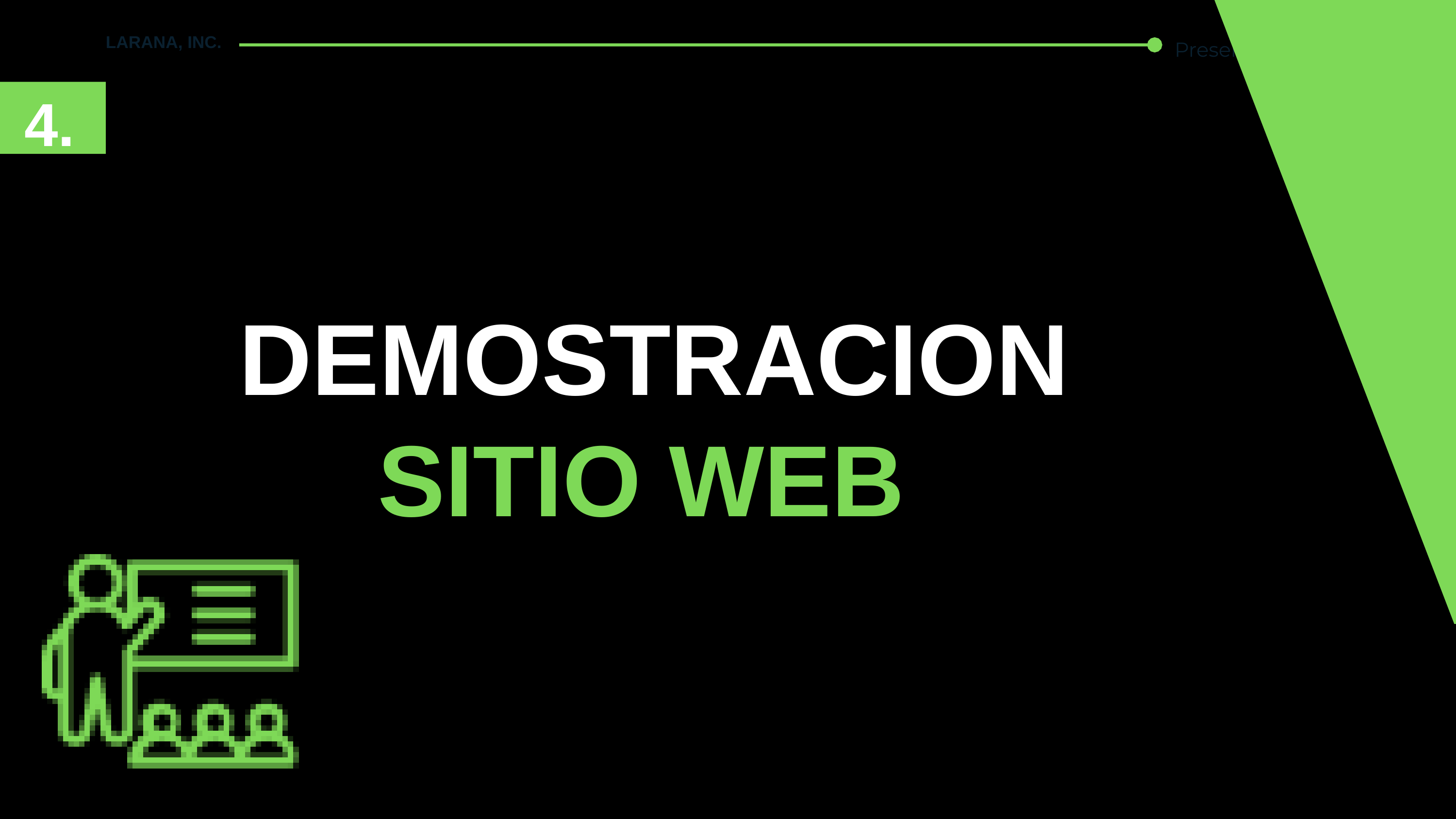

LARANA, INC.
Presentation Page 02

4.

DEMOSTRACION
SITIO WEB